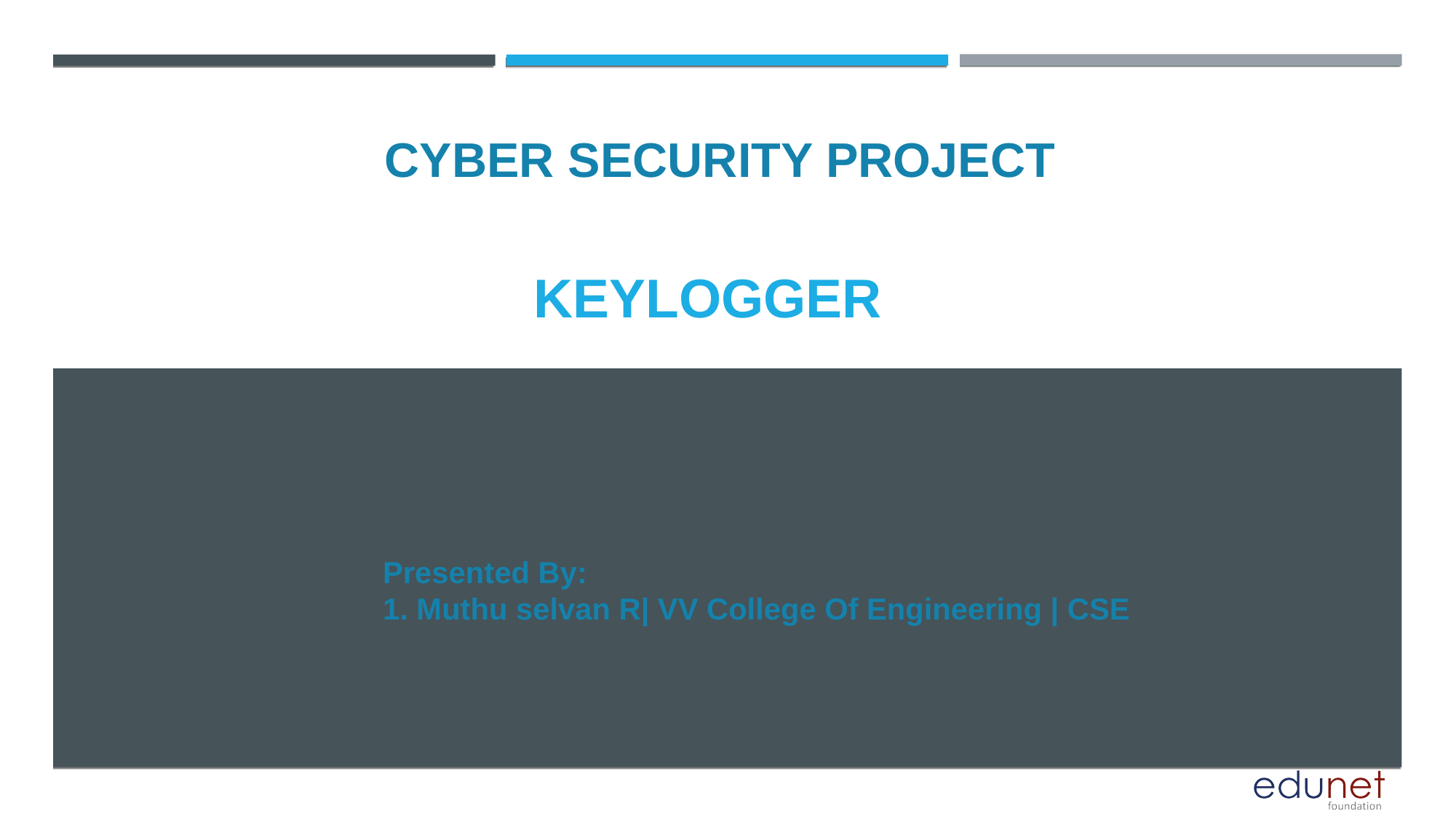

CYBER SECURITY PROJECT
KEYLOGGER
Presented By:
1. Muthu selvan R| VV College Of Engineering | CSE